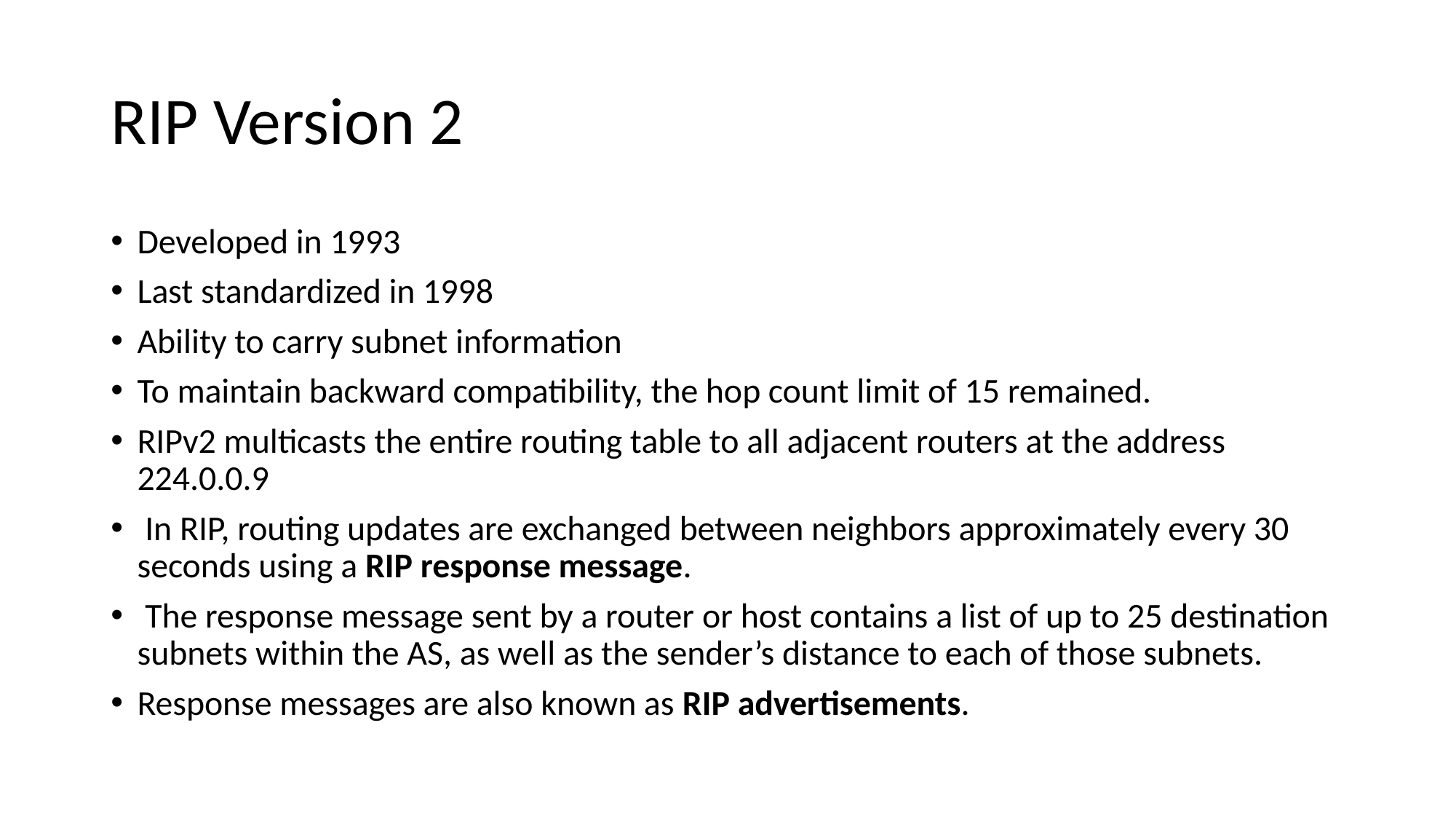

# RIP Version 2
Developed in 1993
Last standardized in 1998
Ability to carry subnet information
To maintain backward compatibility, the hop count limit of 15 remained.
RIPv2 multicasts the entire routing table to all adjacent routers at the address 224.0.0.9
 In RIP, routing updates are exchanged between neighbors approximately every 30 seconds using a RIP response message.
 The response message sent by a router or host contains a list of up to 25 destination subnets within the AS, as well as the sender’s distance to each of those subnets.
Response messages are also known as RIP advertisements.